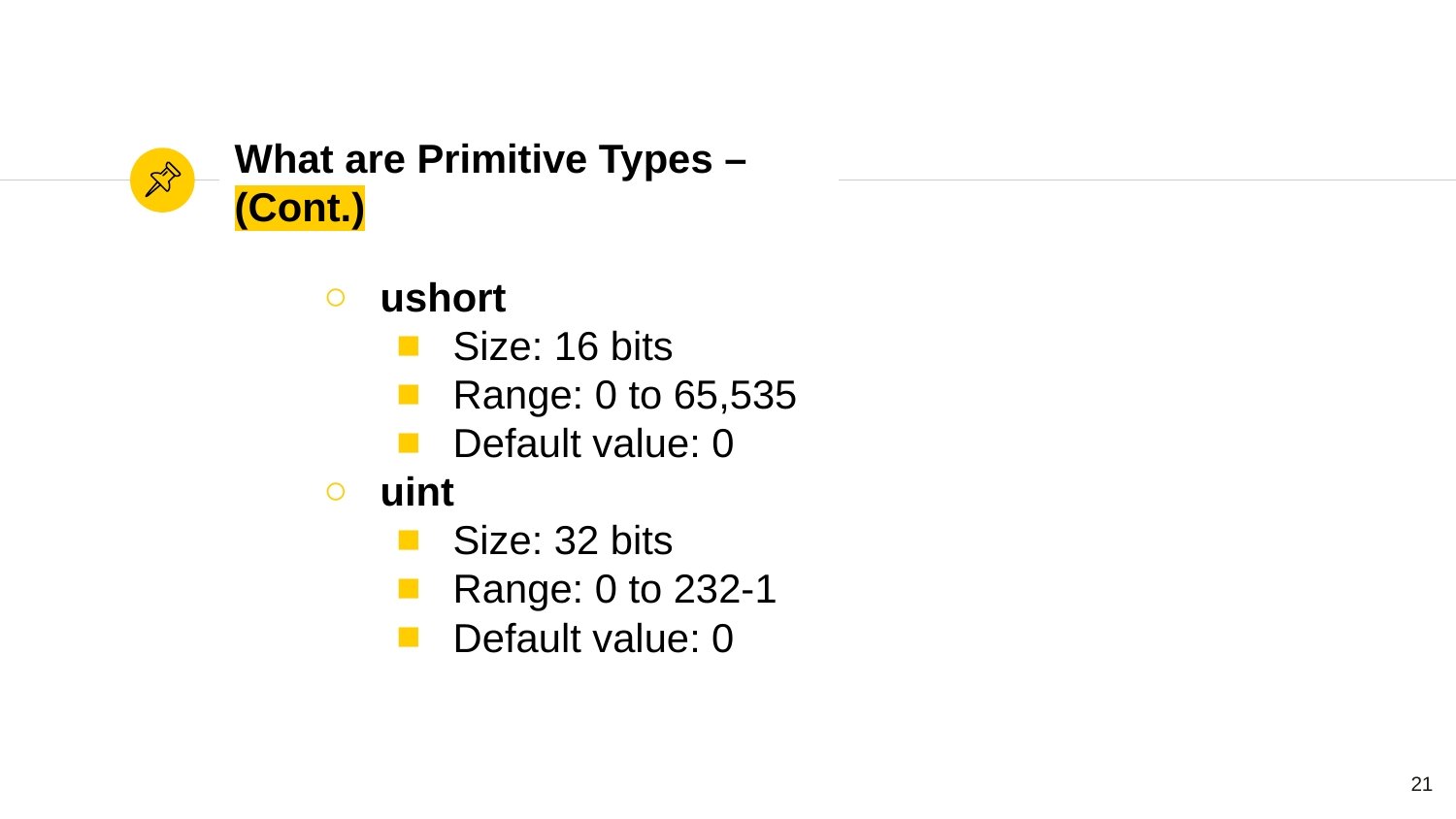

# What are Primitive Types – (Cont.)

ushort
Size: 16 bits
Range: 0 to 65,535
Default value: 0
uint
Size: 32 bits
Range: 0 to 232-1
Default value: 0

21